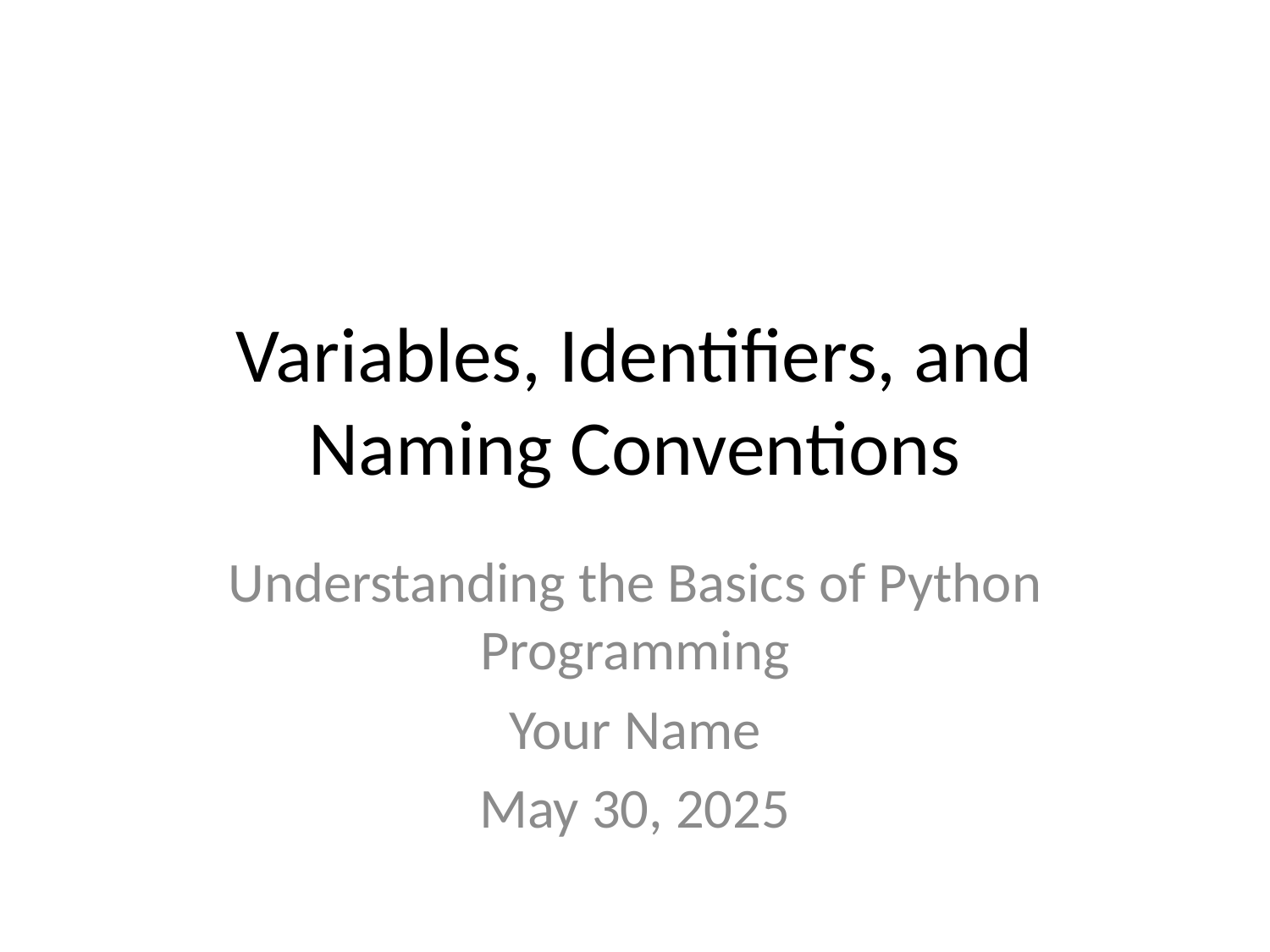

# Variables, Identifiers, and Naming Conventions
Understanding the Basics of Python Programming
Your Name
May 30, 2025